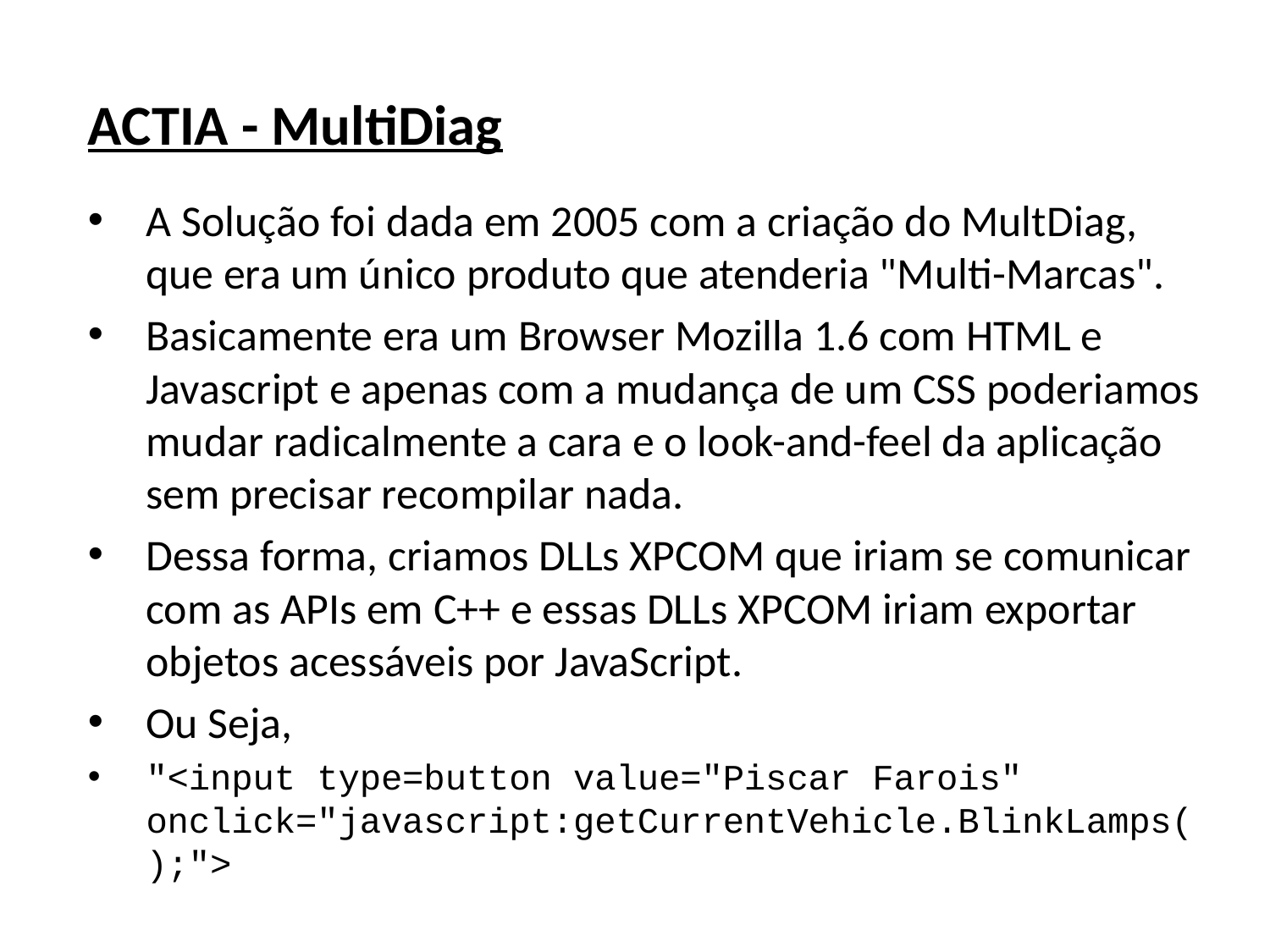

# ACTIA - MultiDiag
A Solução foi dada em 2005 com a criação do MultDiag, que era um único produto que atenderia "Multi-Marcas".
Basicamente era um Browser Mozilla 1.6 com HTML e Javascript e apenas com a mudança de um CSS poderiamos mudar radicalmente a cara e o look-and-feel da aplicação sem precisar recompilar nada.
Dessa forma, criamos DLLs XPCOM que iriam se comunicar com as APIs em C++ e essas DLLs XPCOM iriam exportar objetos acessáveis por JavaScript.
Ou Seja,
"<input type=button value="Piscar Farois" onclick="javascript:getCurrentVehicle.BlinkLamps();">